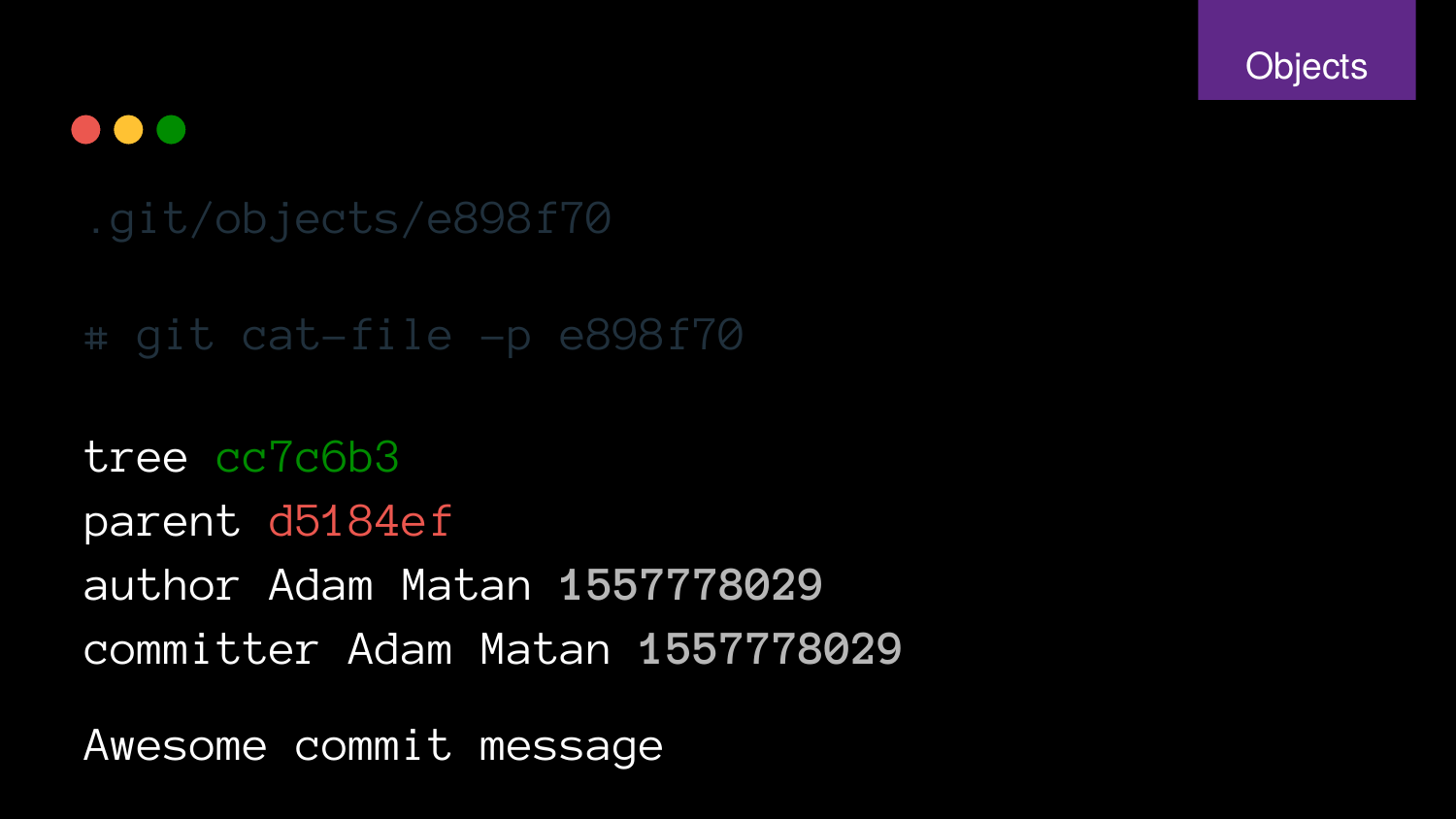

Objects

.git/objects/e898f70

# git cat-file -p e898f70

tree cc7c6b3
parent d5184ef
author Adam Matan 1557778029
committer Adam Matan 1557778029

Awesome commit message